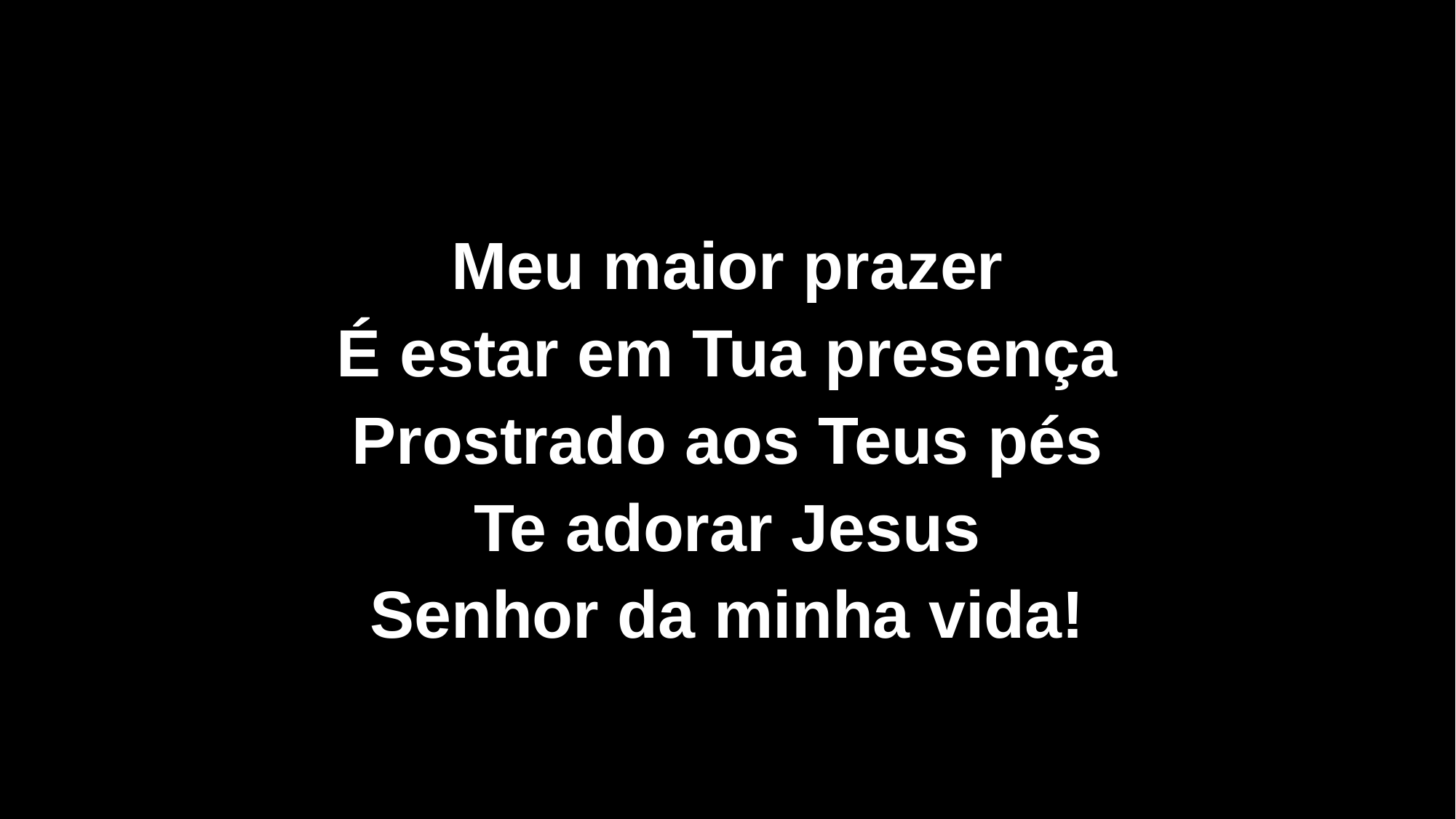

Meu maior prazer
É estar em Tua presença
Prostrado aos Teus pés
Te adorar Jesus
Senhor da minha vida!